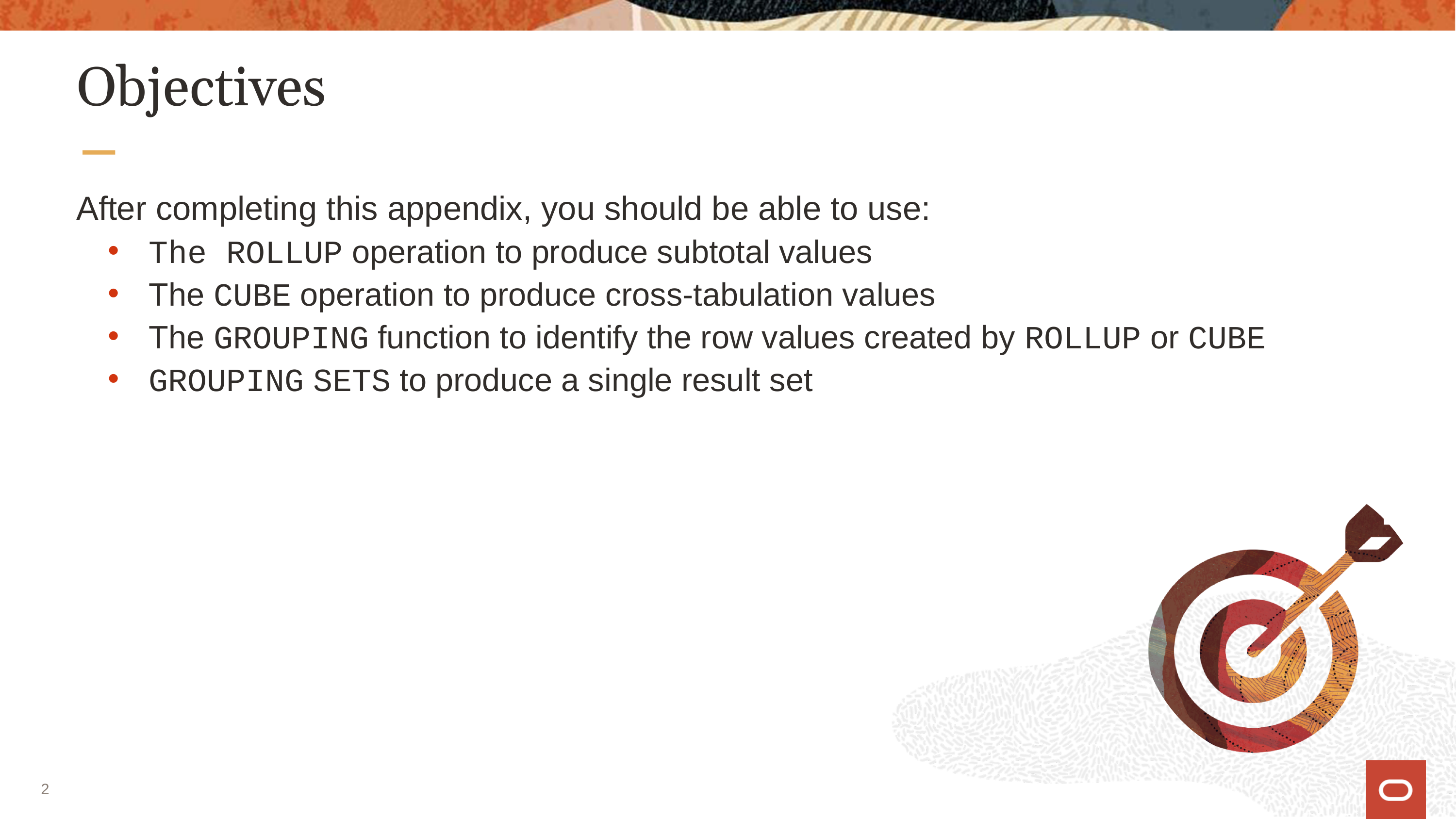

# Objectives
After completing this appendix, you should be able to use:
The ROLLUP operation to produce subtotal values
The CUBE operation to produce cross-tabulation values
The GROUPING function to identify the row values created by ROLLUP or CUBE
GROUPING SETS to produce a single result set